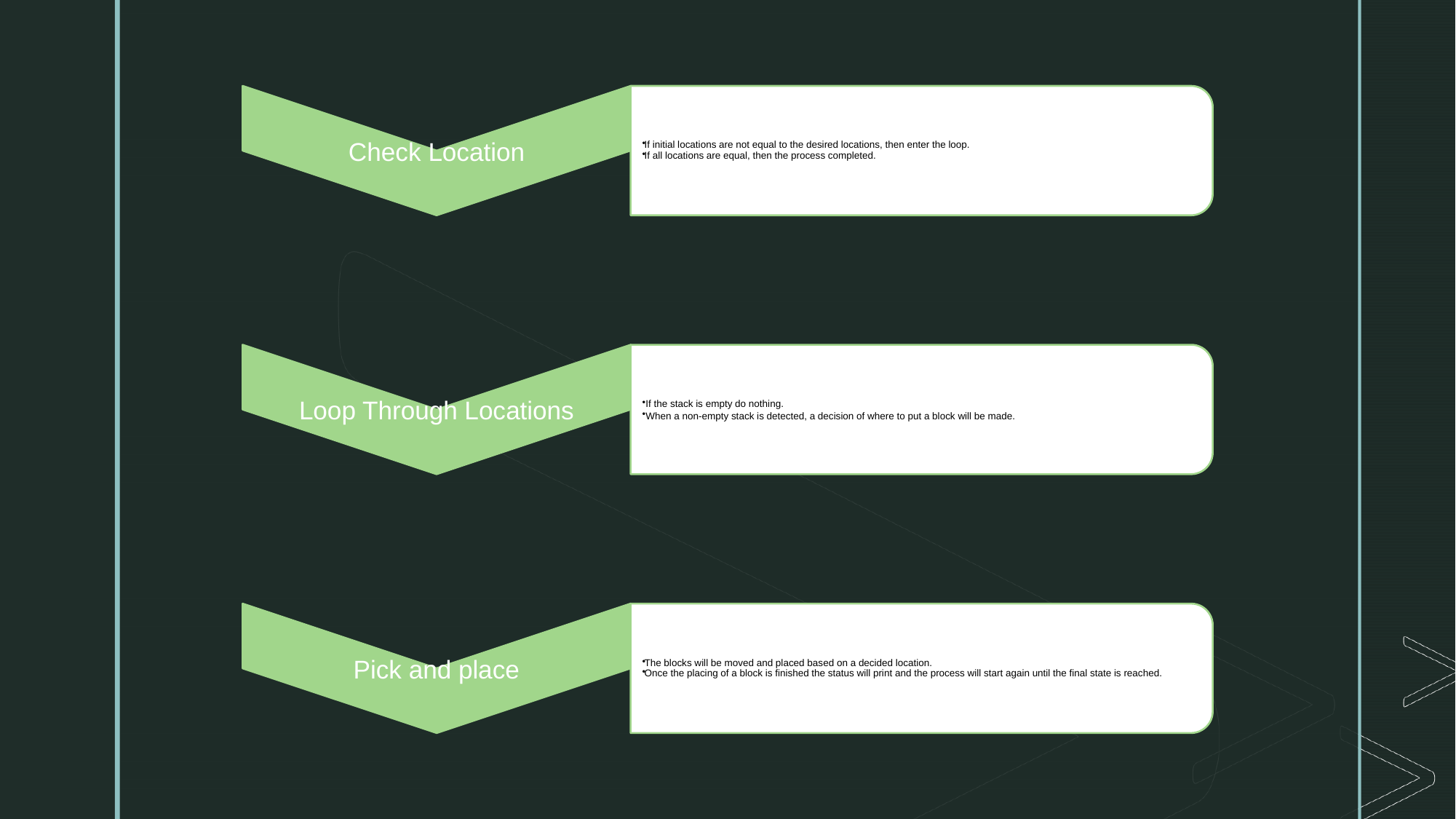

Check Location
If initial locations are not equal to the desired locations, then enter the loop.
If all locations are equal, then the process completed.
Loop Through Locations
If the stack is empty do nothing.
When a non-empty stack is detected, a decision of where to put a block will be made.
Pick and place
The blocks will be moved and placed based on a decided location.
Once the placing of a block is finished the status will print and the process will start again until the final state is reached.